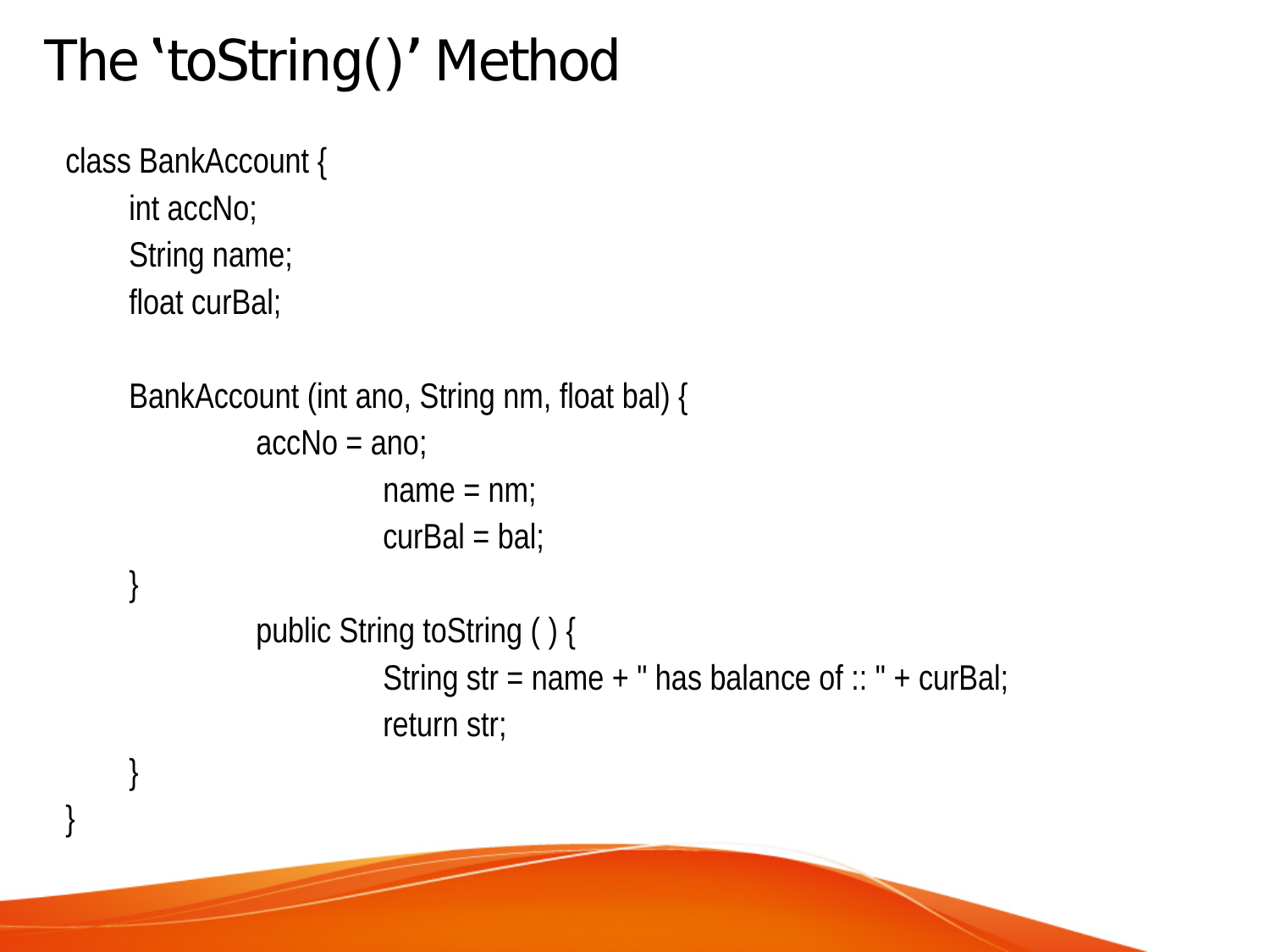

The ‘toString()’ Method
class BankAccount {
	int accNo;
  	String name;
	float curBal;

	BankAccount (int ano, String nm, float bal) {
	    	accNo = ano;
    			name = nm;
    			curBal = bal;
  	}
  		public String toString ( ) {
			String str = name + " has balance of :: " + curBal;
    			return str;
  	}
}